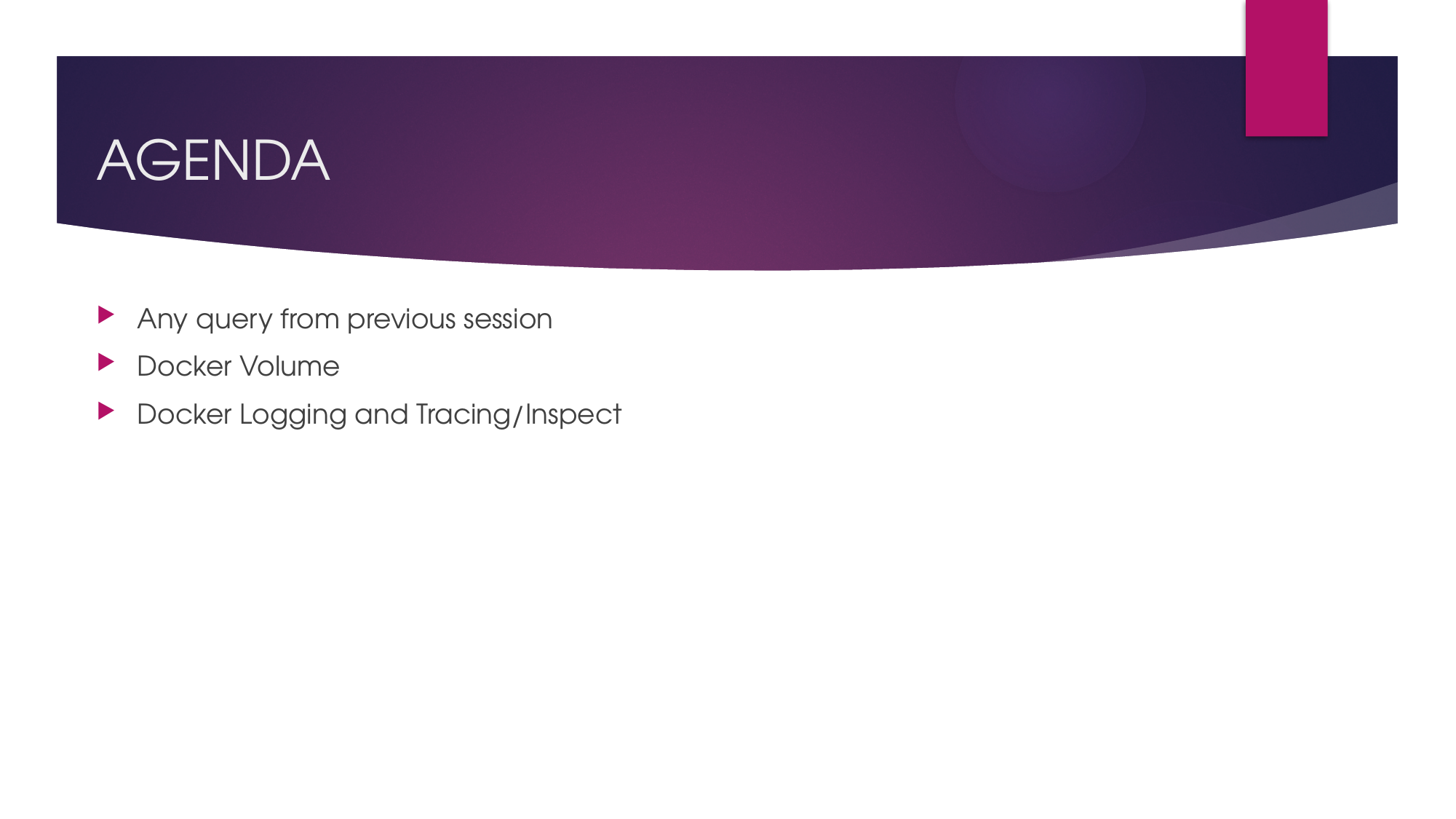

# AGENDA
Any query from previous session
Docker Volume
Docker Logging and Tracing/Inspect